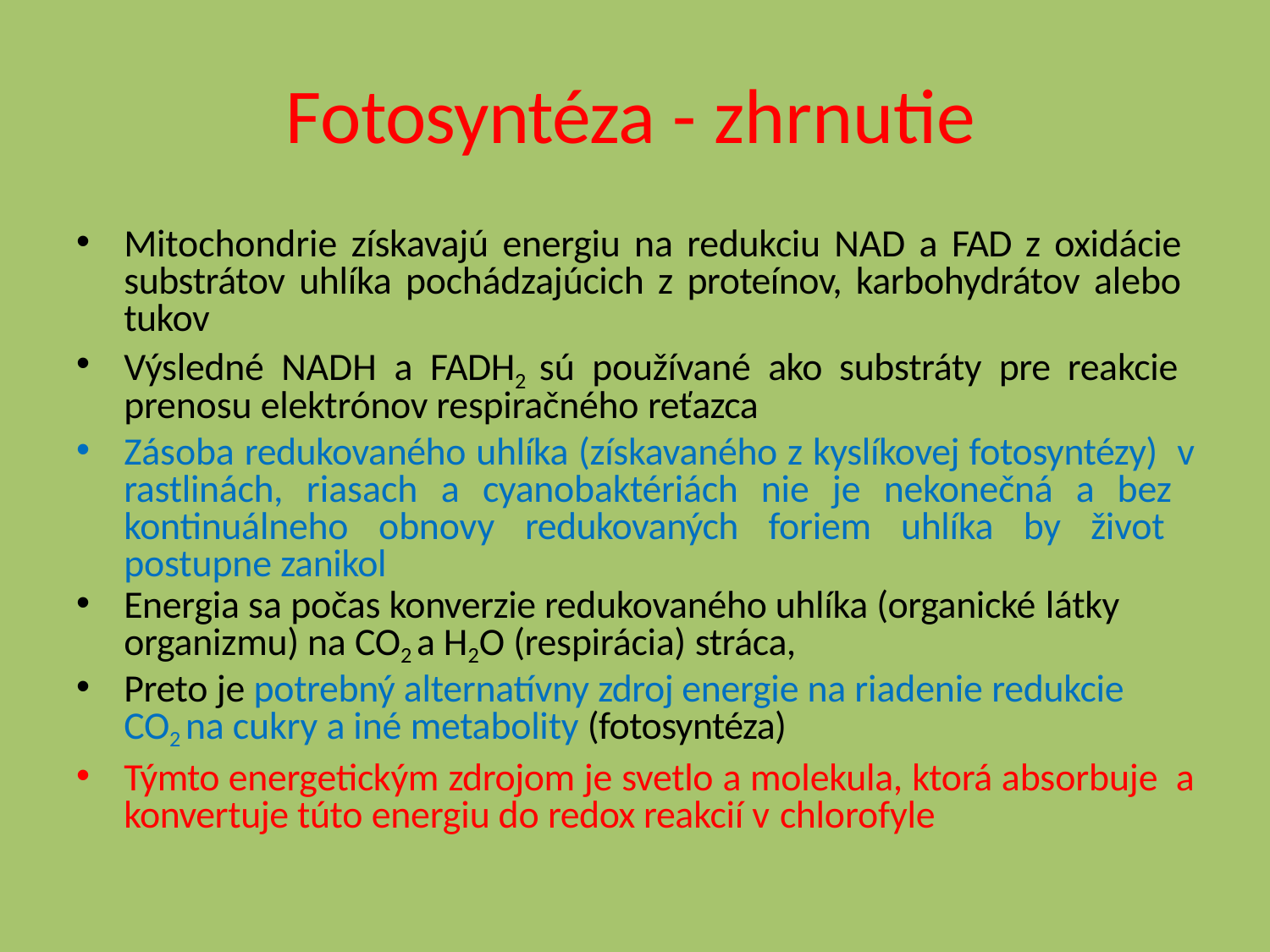

# Fotosyntéza - zhrnutie
Mitochondrie získavajú energiu na redukciu NAD a FAD z oxidácie  substrátov uhlíka pochádzajúcich z proteínov, karbohydrátov alebo  tukov
Výsledné NADH a FADH2 sú používané ako substráty pre reakcie  prenosu elektrónov respiračného reťazca
Zásoba redukovaného uhlíka (získavaného z kyslíkovej fotosyntézy)  v rastlinách, riasach a cyanobaktériách nie je nekonečná a bez  kontinuálneho obnovy redukovaných foriem uhlíka by život  postupne zanikol
Energia sa počas konverzie redukovaného uhlíka (organické látky
organizmu) na CO2 a H2O (respirácia) stráca,
Preto je potrebný alternatívny zdroj energie na riadenie redukcie
CO2 na cukry a iné metabolity (fotosyntéza)
Týmto energetickým zdrojom je svetlo a molekula, ktorá absorbuje  a konvertuje túto energiu do redox reakcií v chlorofyle